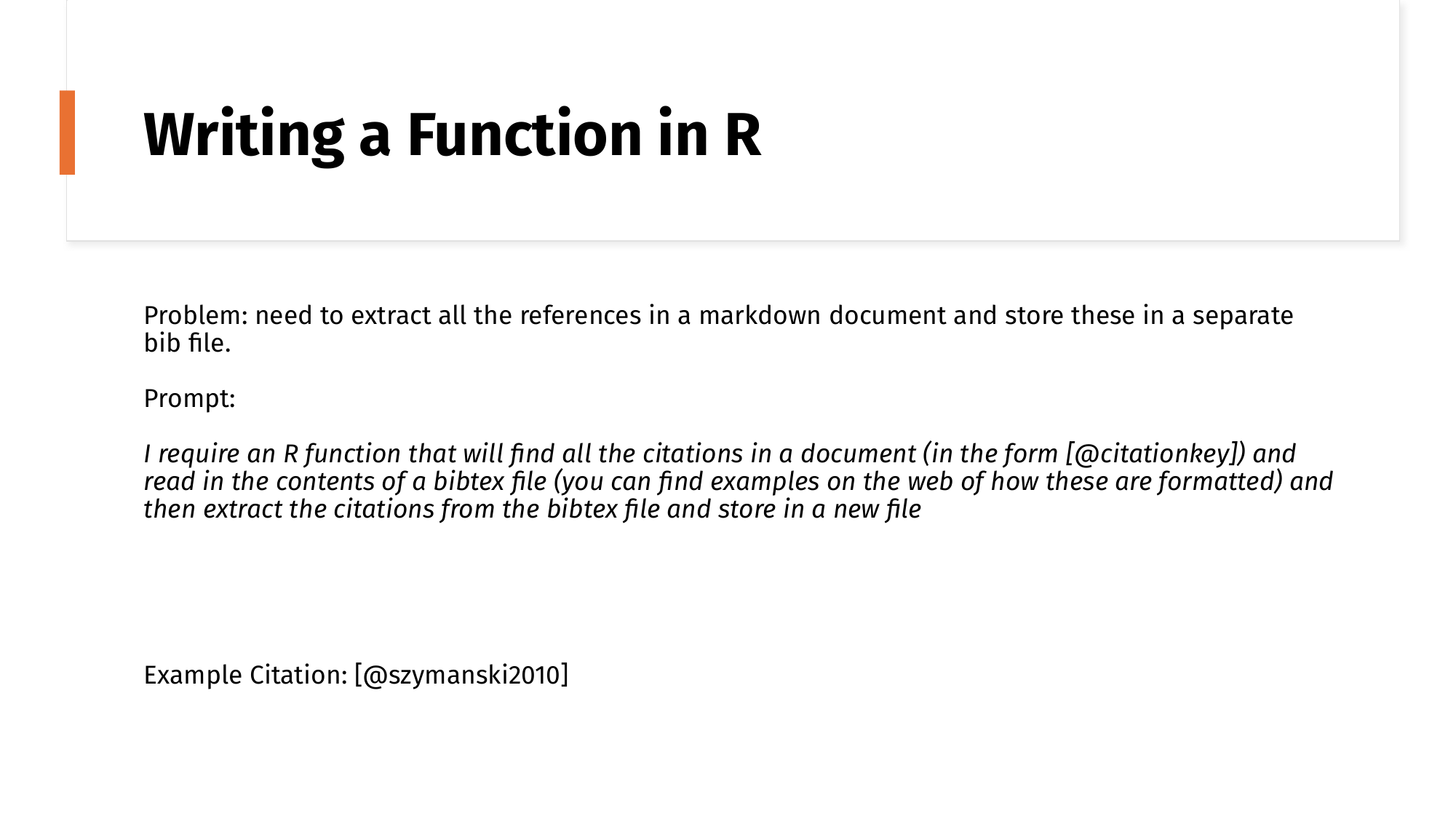

# Writing a Function in R

Problem: need to extract all the references in a markdown document and store these in a separate bib file.
Prompt:
I require an R function that will find all the citations in a document (in the form [@citationkey]) and read in the contents of a bibtex file (you can find examples on the web of how these are formatted) and then extract the citations from the bibtex file and store in a new file

Example Citation: [@szymanski2010]